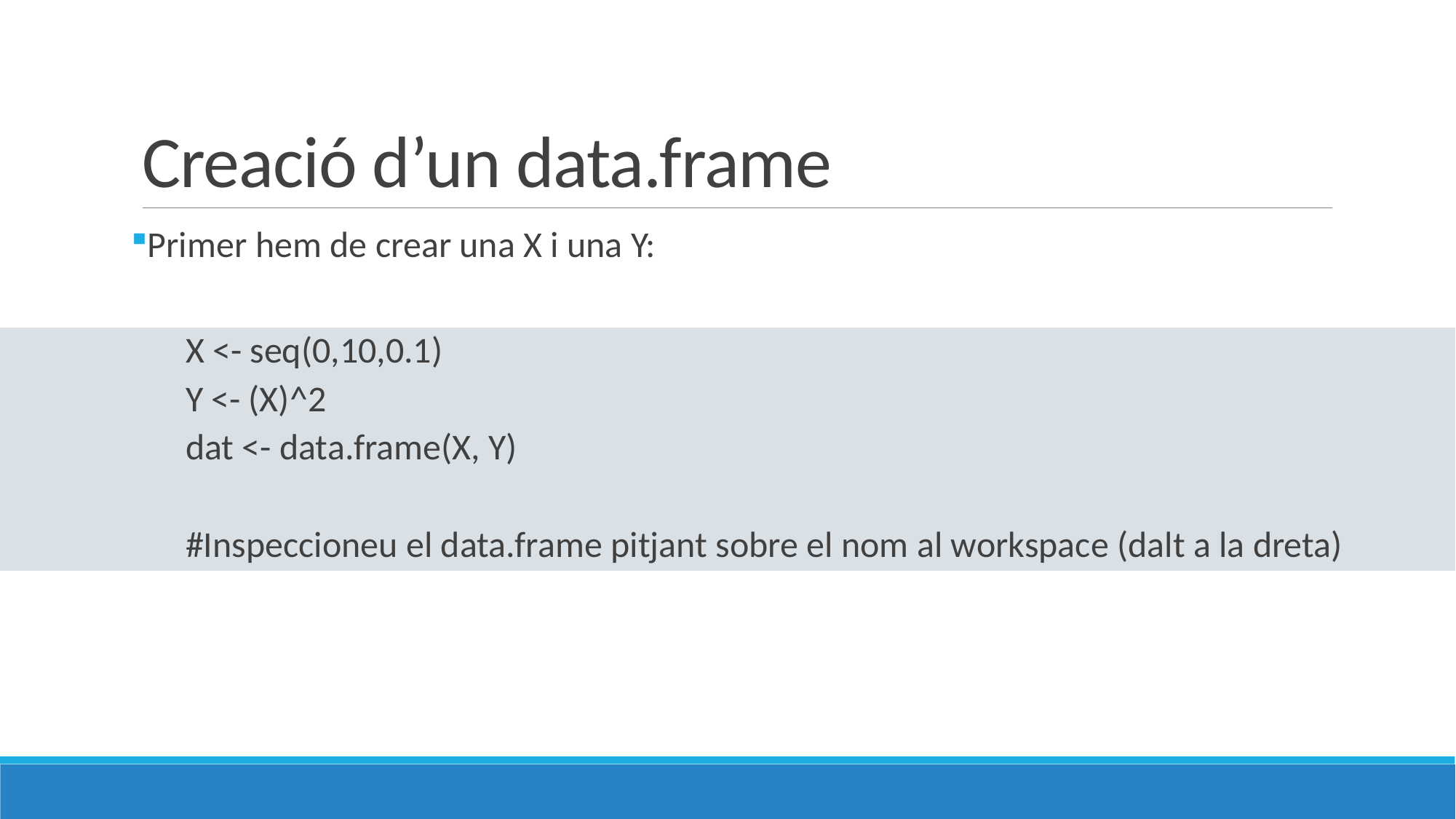

# Creació d’un data.frame
Primer hem de crear una X i una Y:

X <- seq(0,10,0.1)
Y <- (X)^2
dat <- data.frame(X, Y)

#Inspeccioneu el data.frame pitjant sobre el nom al workspace (dalt a la dreta)